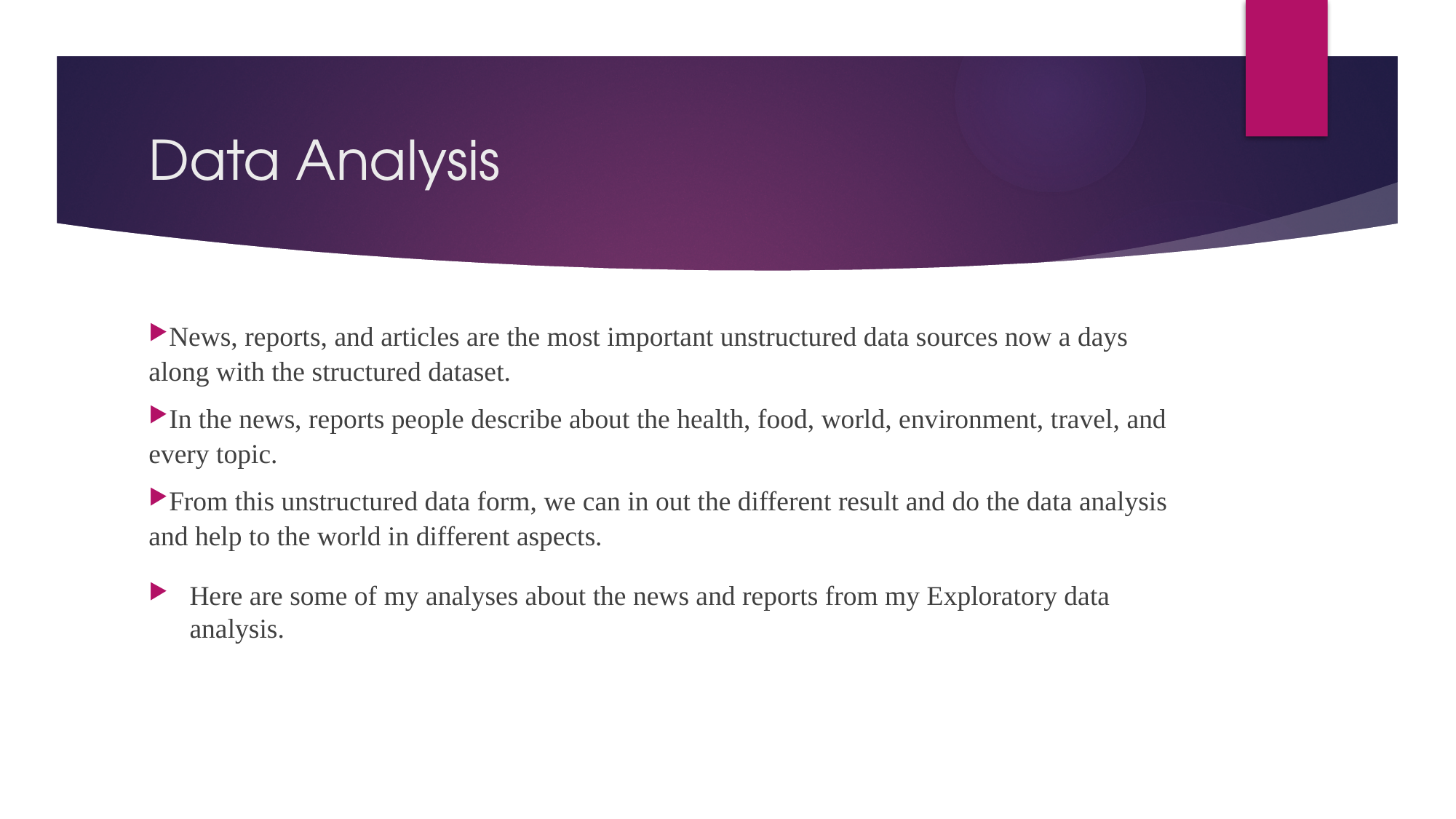

# Data Analysis
News, reports, and articles are the most important unstructured data sources now a days along with the structured dataset.
In the news, reports people describe about the health, food, world, environment, travel, and every topic.
From this unstructured data form, we can in out the different result and do the data analysis and help to the world in different aspects.
Here are some of my analyses about the news and reports from my Exploratory data analysis.